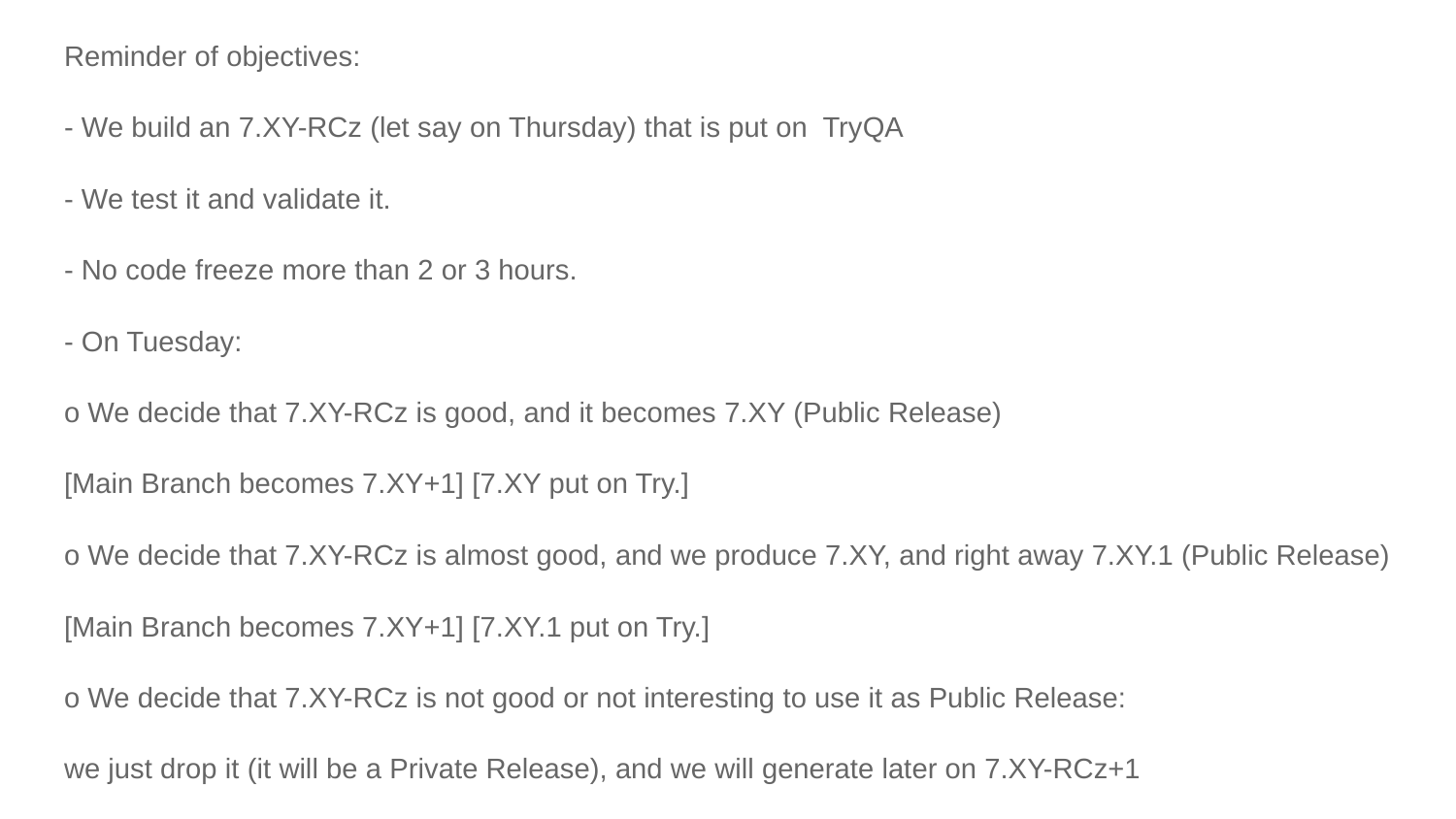

Reminder of objectives:
- We build an 7.XY-RCz (let say on Thursday) that is put on  TryQA
- We test it and validate it.
- No code freeze more than 2 or 3 hours.
- On Tuesday:
o We decide that 7.XY-RCz is good, and it becomes 7.XY (Public Release)
[Main Branch becomes 7.XY+1] [7.XY put on Try.]
o We decide that 7.XY-RCz is almost good, and we produce 7.XY, and right away 7.XY.1 (Public Release)
[Main Branch becomes 7.XY+1] [7.XY.1 put on Try.]
o We decide that 7.XY-RCz is not good or not interesting to use it as Public Release:
we just drop it (it will be a Private Release), and we will generate later on 7.XY-RCz+1